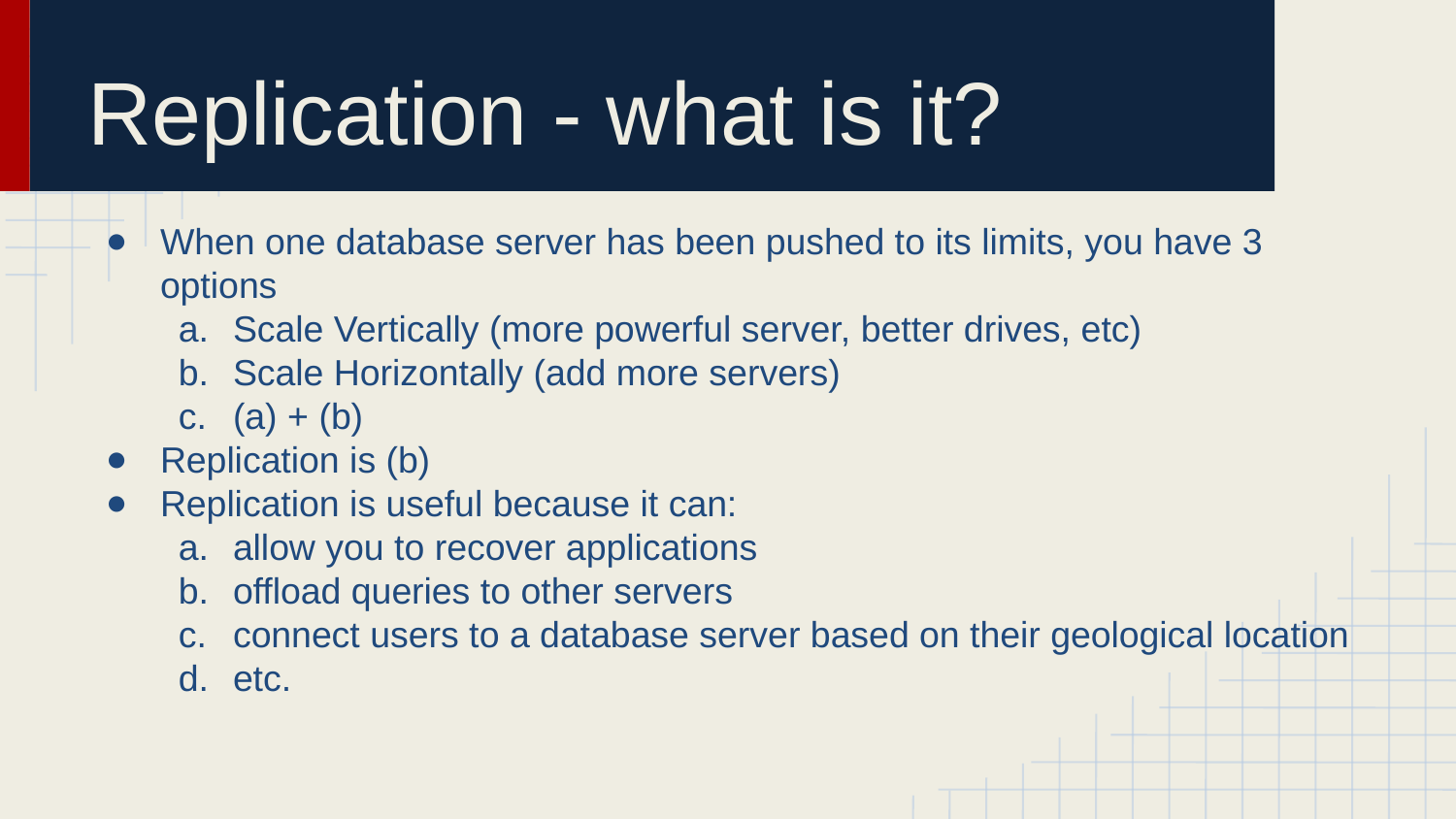

# Replication - what is it?
When one database server has been pushed to its limits, you have 3 options
Scale Vertically (more powerful server, better drives, etc)
Scale Horizontally (add more servers)
(a) + (b)
Replication is (b)
Replication is useful because it can:
allow you to recover applications
offload queries to other servers
connect users to a database server based on their geological location
etc.